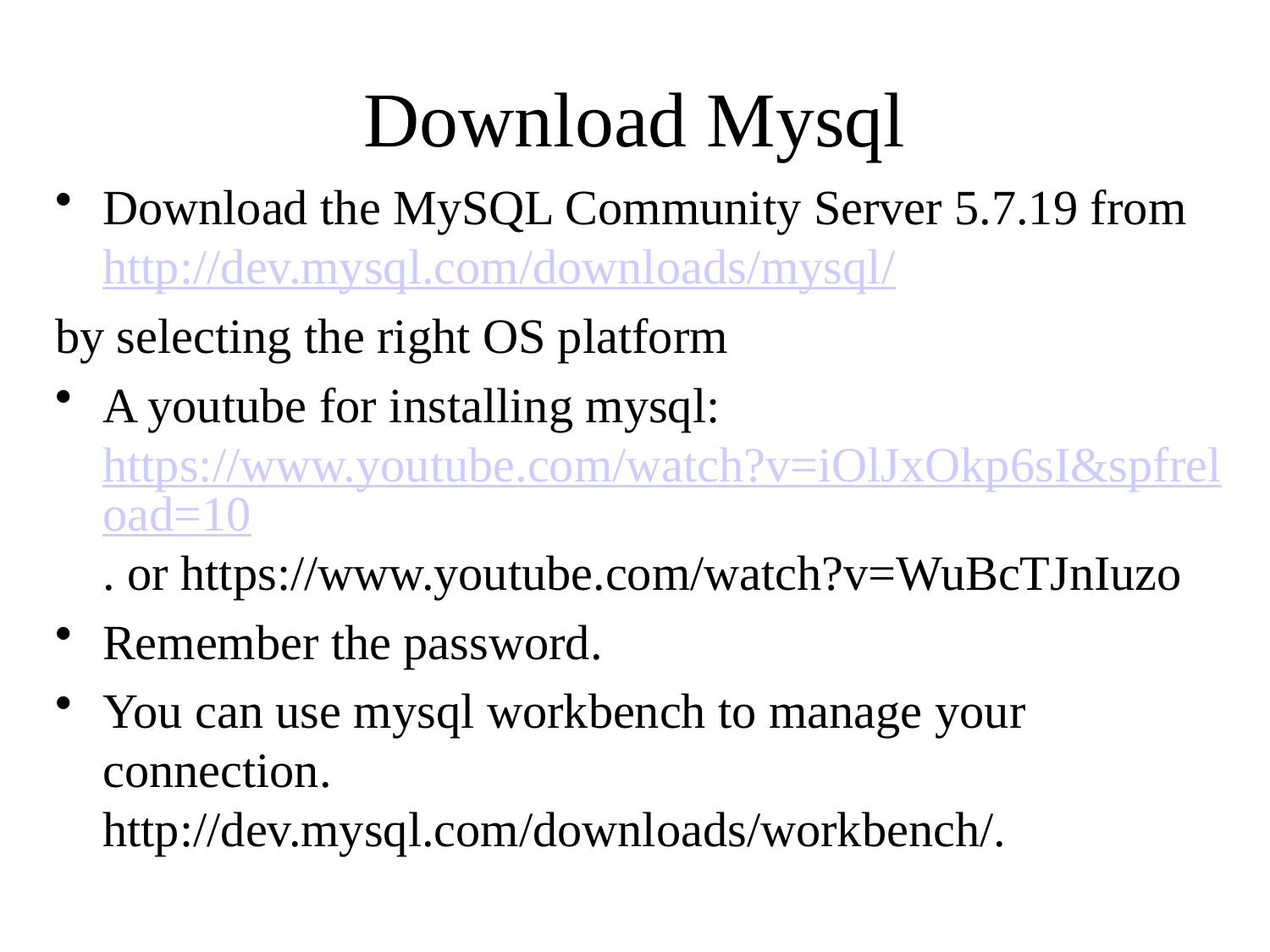

# Download Mysql
Download the MySQL Community Server 5.7.19 from http://dev.mysql.com/downloads/mysql/
by selecting the right OS platform
A youtube for installing mysql: https://www.youtube.com/watch?v=iOlJxOkp6sI&spfreload=10. or https://www.youtube.com/watch?v=WuBcTJnIuzo
Remember the password.
You can use mysql workbench to manage your connection. http://dev.mysql.com/downloads/workbench/.